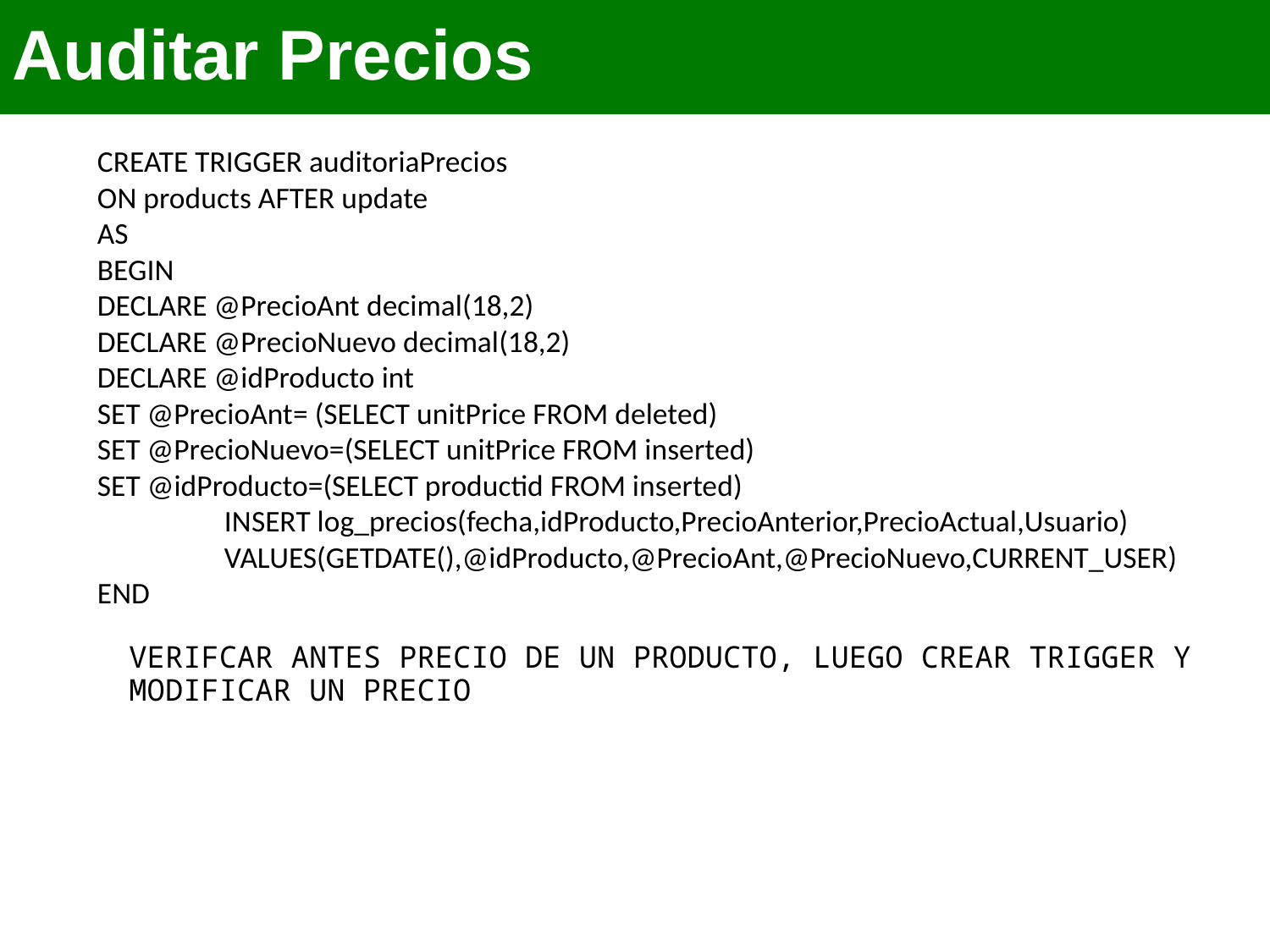

Auditar Precios
CREATE TRIGGER auditoriaPrecios
ON products AFTER update
AS
BEGIN
DECLARE @PrecioAnt decimal(18,2)
DECLARE @PrecioNuevo decimal(18,2)
DECLARE @idProducto int
SET @PrecioAnt= (SELECT unitPrice FROM deleted)
SET @PrecioNuevo=(SELECT unitPrice FROM inserted)
SET @idProducto=(SELECT productid FROM inserted)
	INSERT log_precios(fecha,idProducto,PrecioAnterior,PrecioActual,Usuario)
	VALUES(GETDATE(),@idProducto,@PrecioAnt,@PrecioNuevo,CURRENT_USER)
END

VERIFCAR ANTES PRECIO DE UN PRODUCTO, LUEGO CREAR TRIGGER Y MODIFICAR UN PRECIO